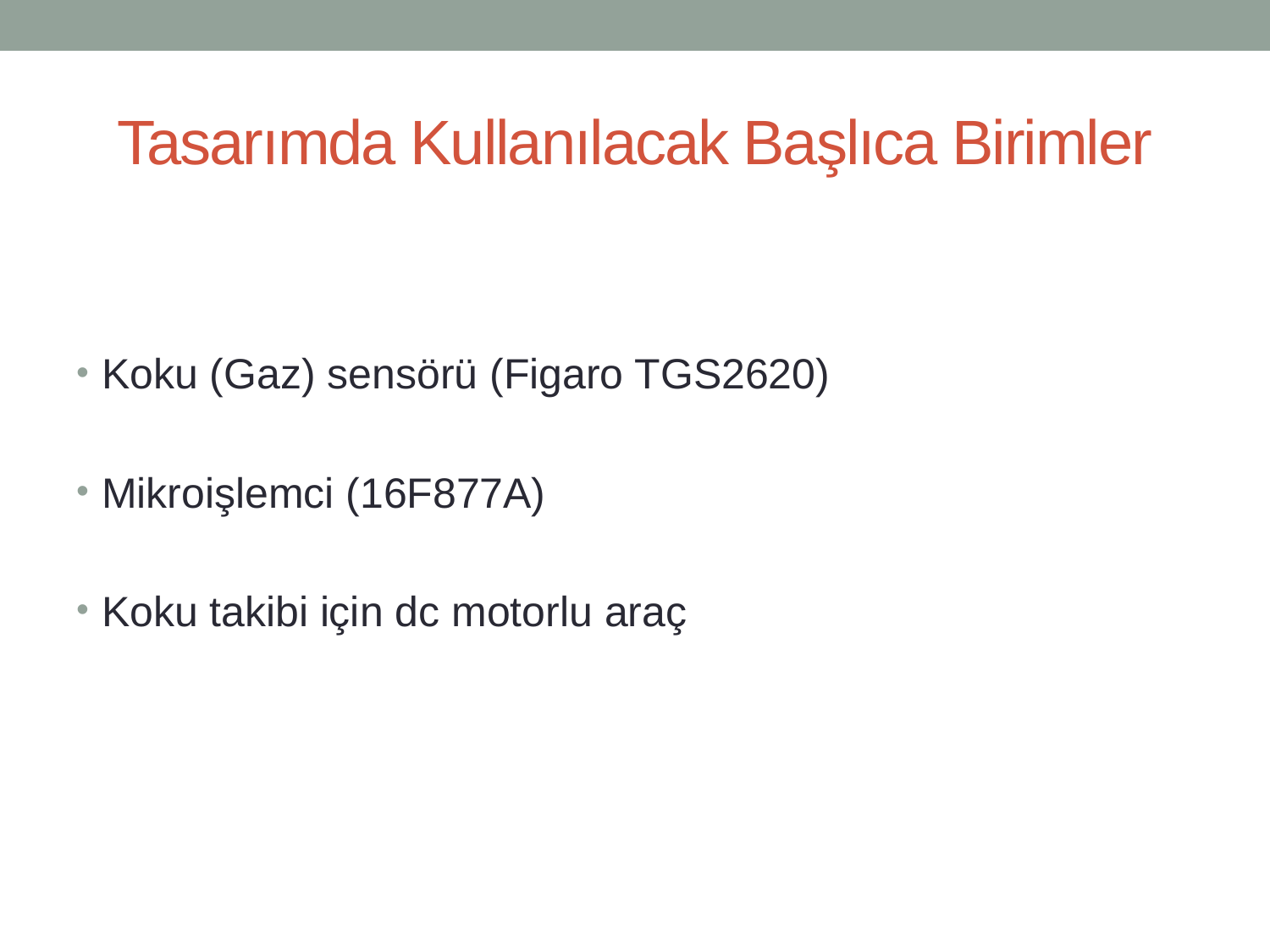

# Tasarımda Kullanılacak Başlıca Birimler

Koku (Gaz) sensörü (Figaro TGS2620)

Mikroişlemci (16F877A)

Koku takibi için dc motorlu araç